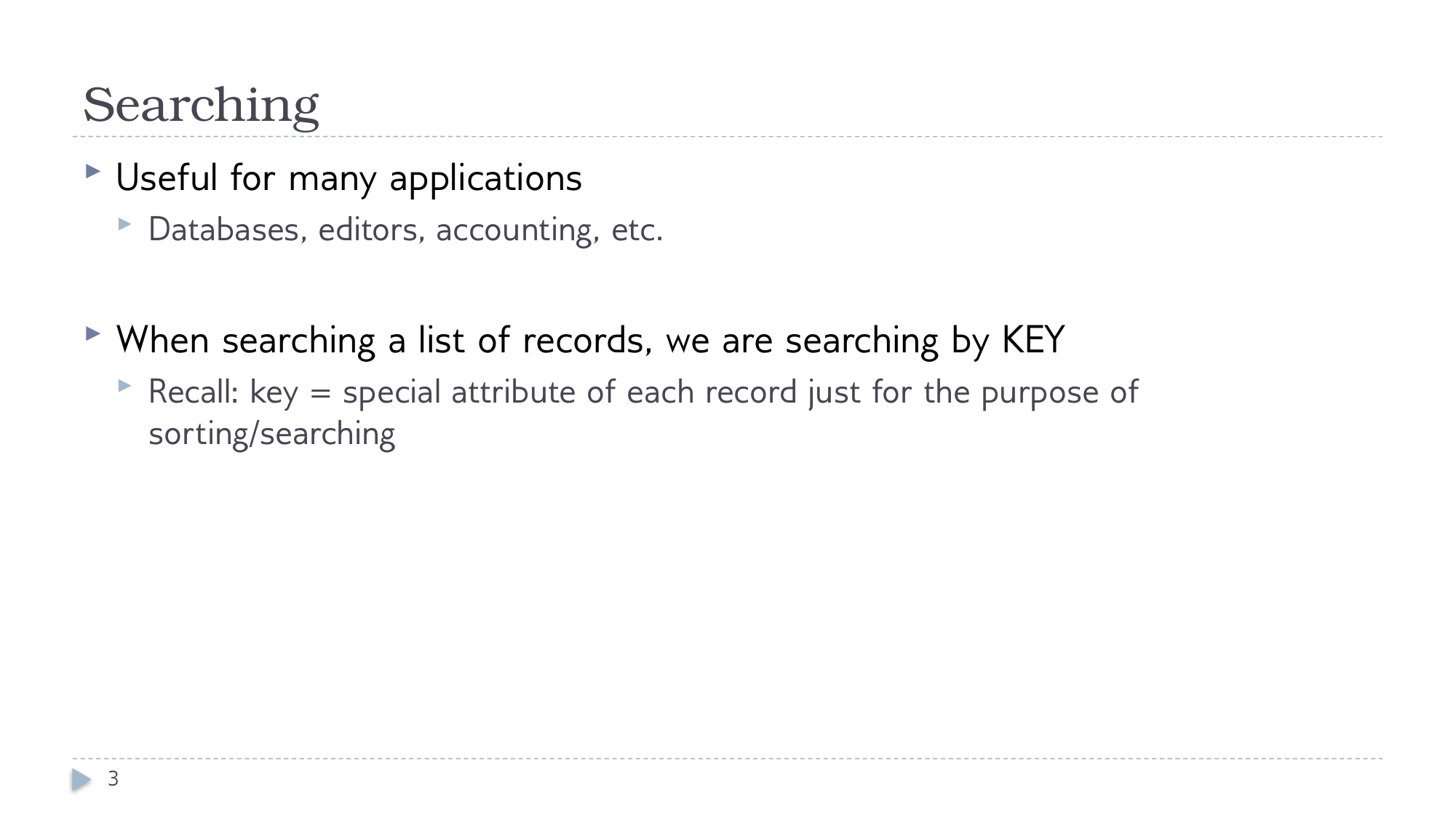

# Searching
Useful for many applications
Databases, editors, accounting, etc.

When searching a list of records, we are searching by KEY
Recall: key = special attribute of each record just for the purpose of sorting/searching
3